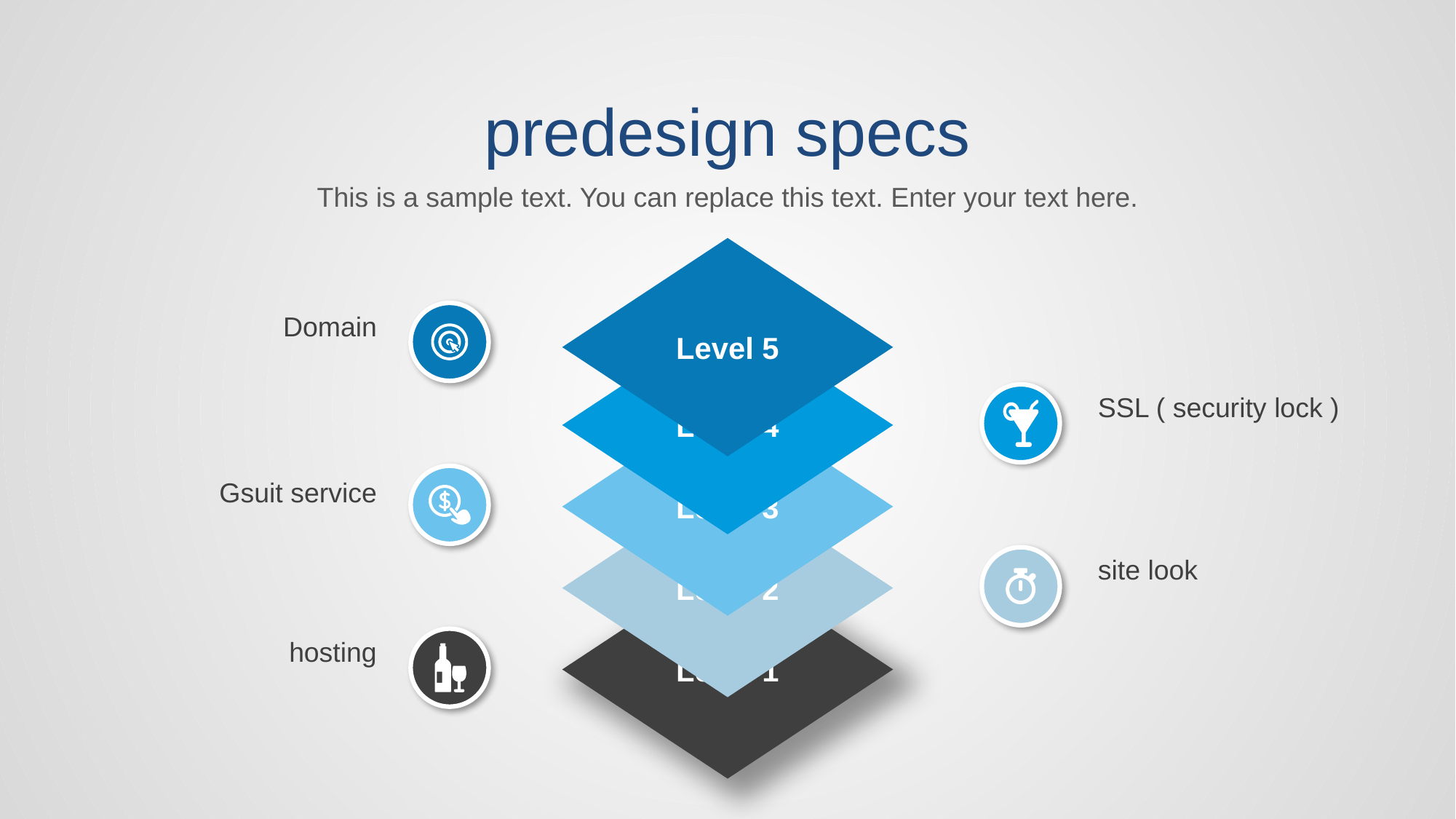

predesign specs
This is a sample text. You can replace this text. Enter your text here.
Level 5

Domain
Level 4

SSL ( security lock )
Level 3

Gsuit service
Level 2

site look
Level 1

hosting